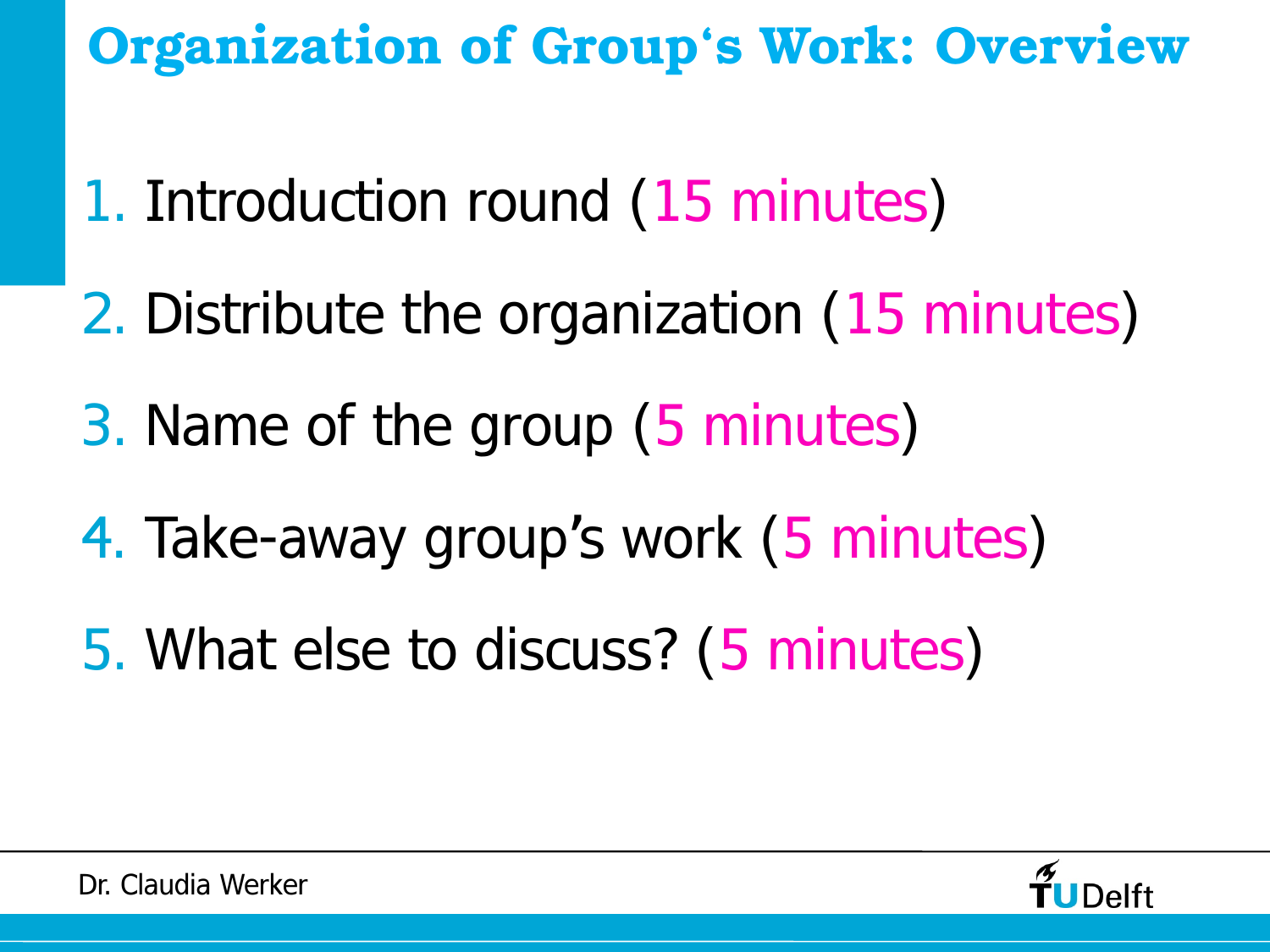

# Organization of Group‘s Work: Overview
Introduction round (15 minutes)
Distribute the organization (15 minutes)
Name of the group (5 minutes)
Take-away group’s work (5 minutes)
What else to discuss? (5 minutes)